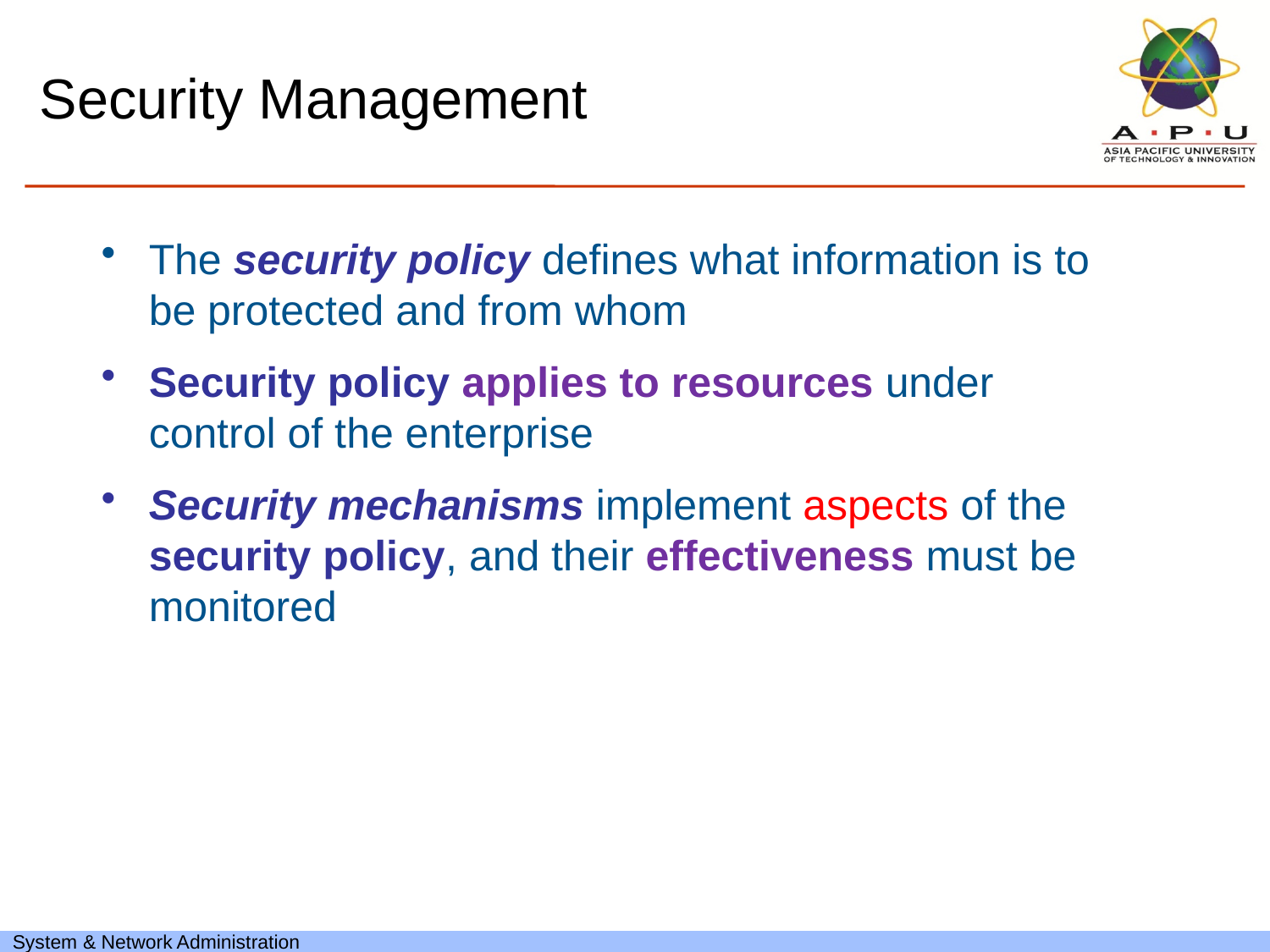

# Security Management
The security policy defines what information is to be protected and from whom
Security policy applies to resources under control of the enterprise
Security mechanisms implement aspects of the security policy, and their effectiveness must be monitored